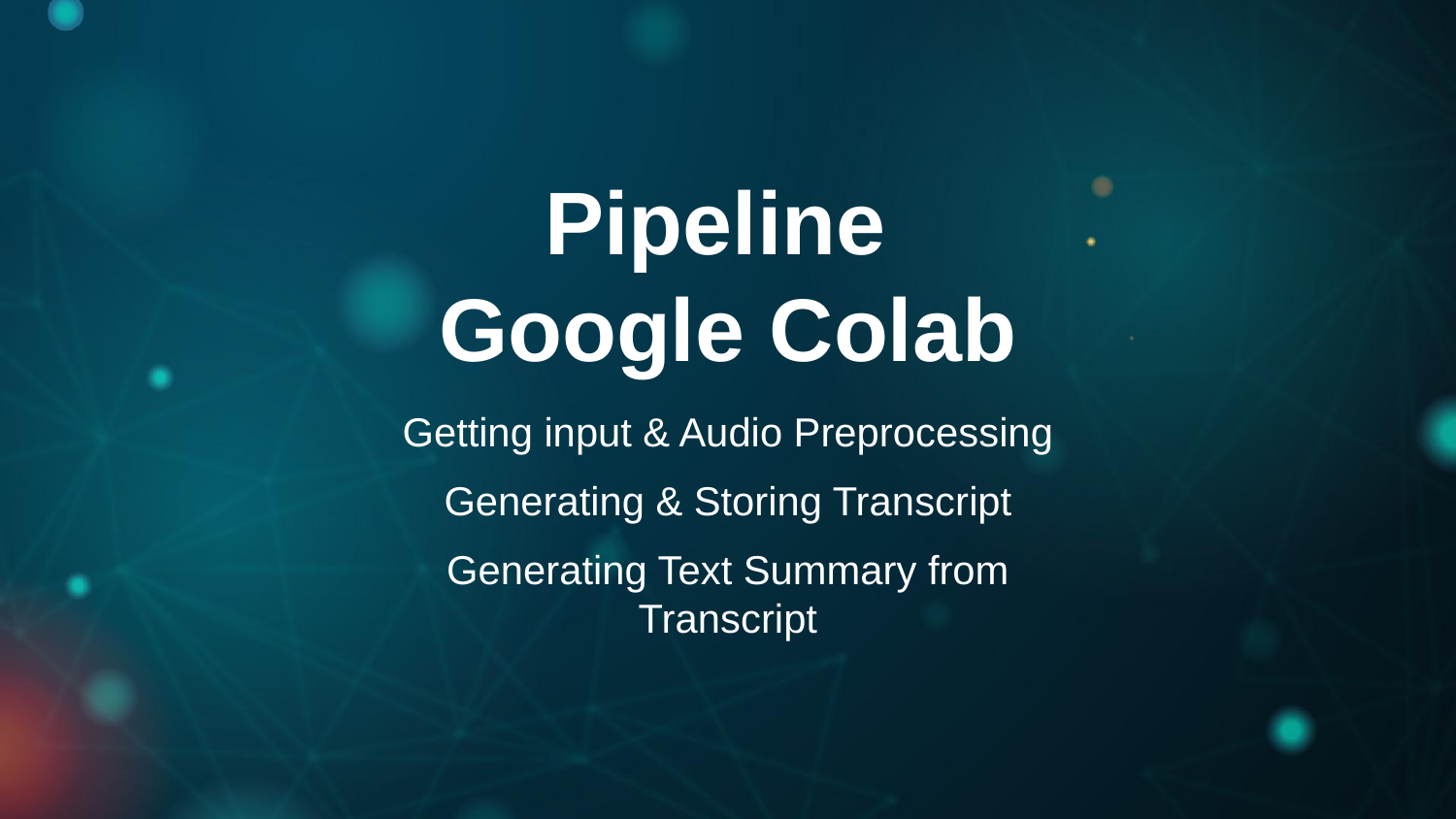

# Pipeline Google Colab
Getting input & Audio Preprocessing
Generating & Storing Transcript
Generating Text Summary from Transcript